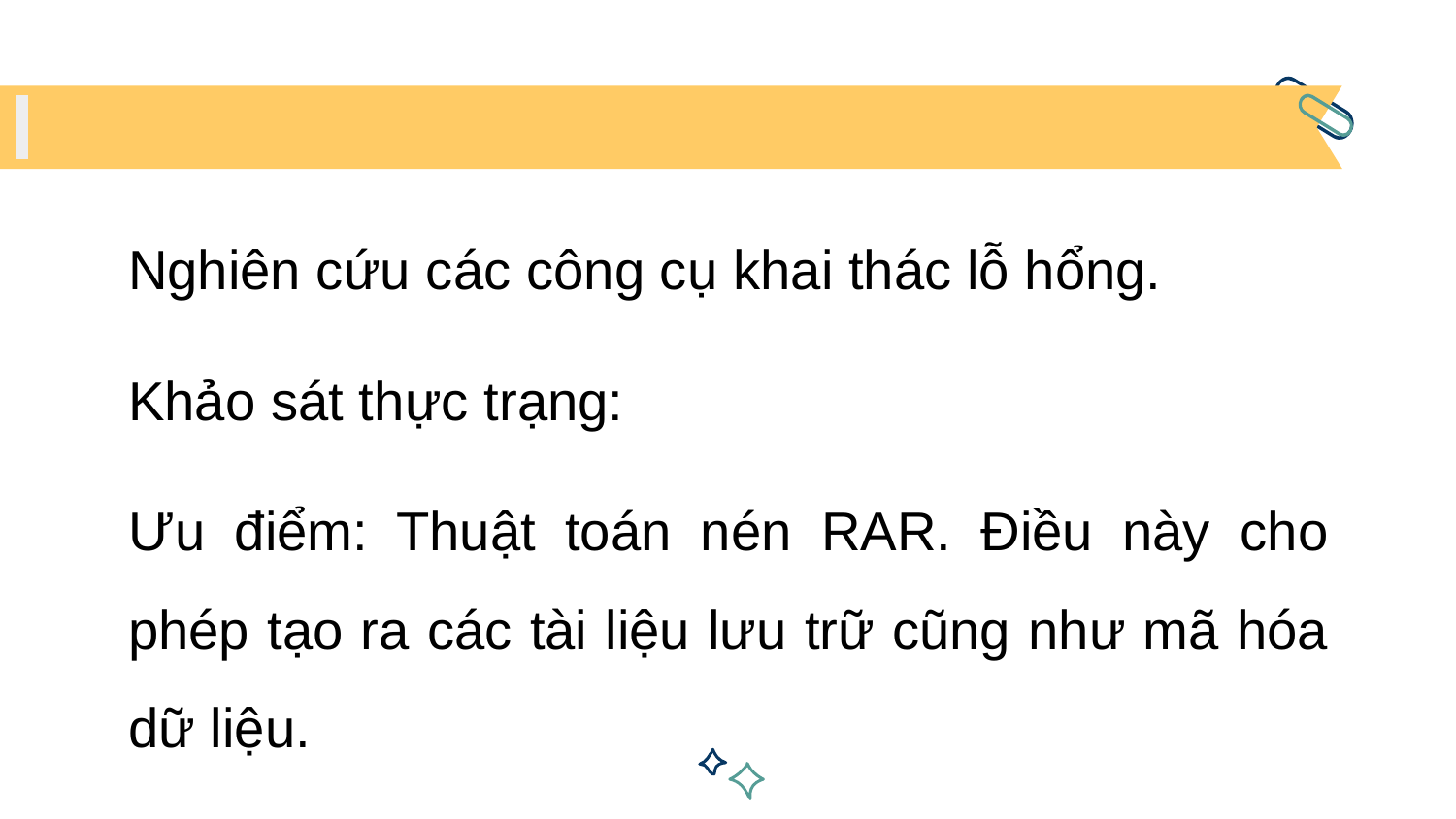

Nghiên cứu các công cụ khai thác lỗ hổng.
Khảo sát thực trạng:
Ưu điểm: Thuật toán nén RAR. Điều này cho phép tạo ra các tài liệu lưu trữ cũng như mã hóa dữ liệu.